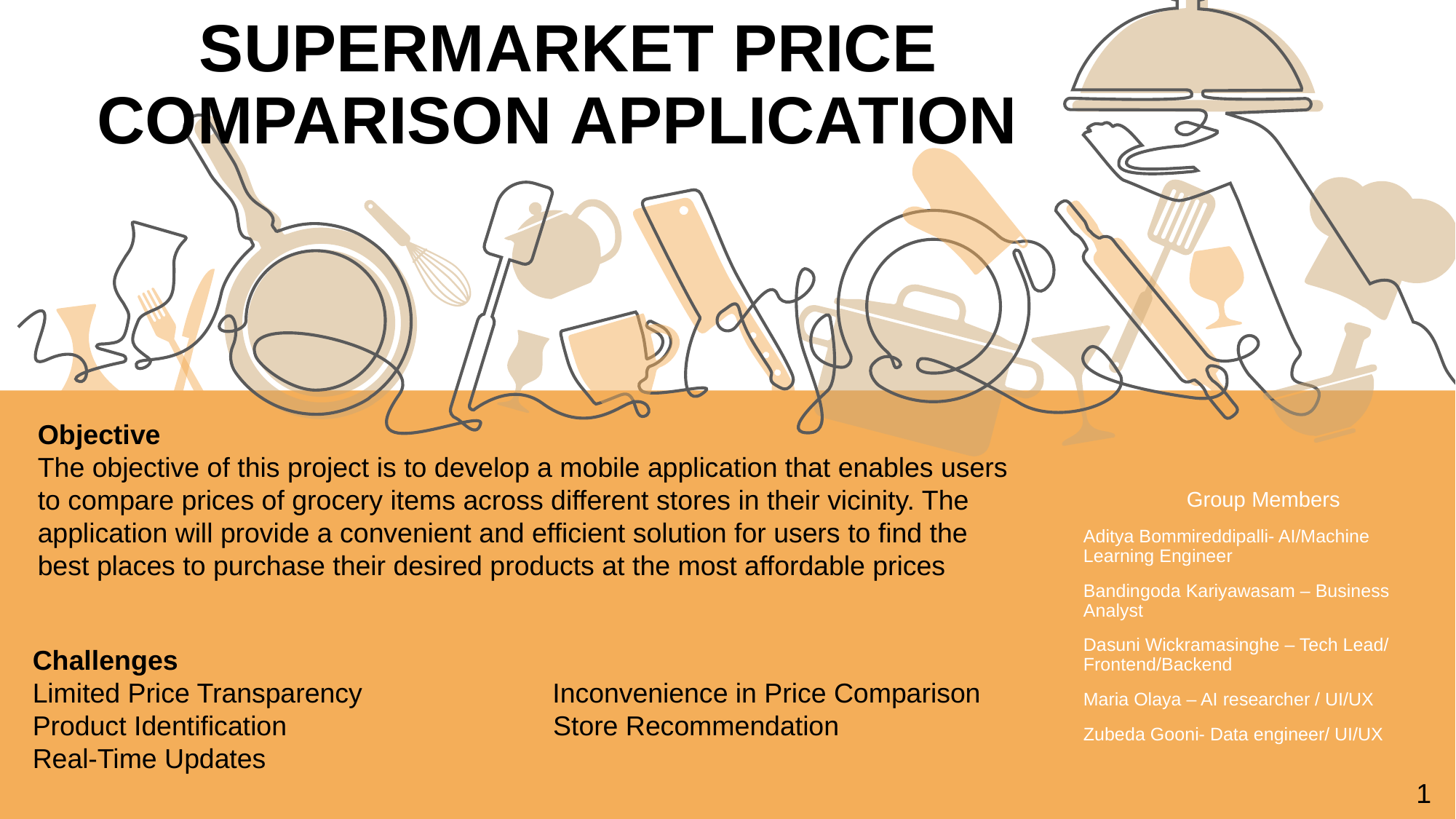

Supermarket PRICE COMPARISON APPLICATION. ​

Objective
The objective of this project is to develop a mobile application that enables users to compare prices of grocery items across different stores in their vicinity. The application will provide a convenient and efficient solution for users to find the best places to purchase their desired products at the most affordable prices

Group Members
Aditya Bommireddipalli- AI/Machine Learning Engineer
Bandingoda Kariyawasam – Business Analyst​
Dasuni Wickramasinghe – Tech Lead/ Frontend/Backend
Maria Olaya – AI researcher / UI/UX
Zubeda Gooni- Data engineer/ UI/UX​

Challenges
Limited Price Transparency                         Inconvenience in Price Comparison
Product Identification                                   Store Recommendation
Real-Time Updates

1